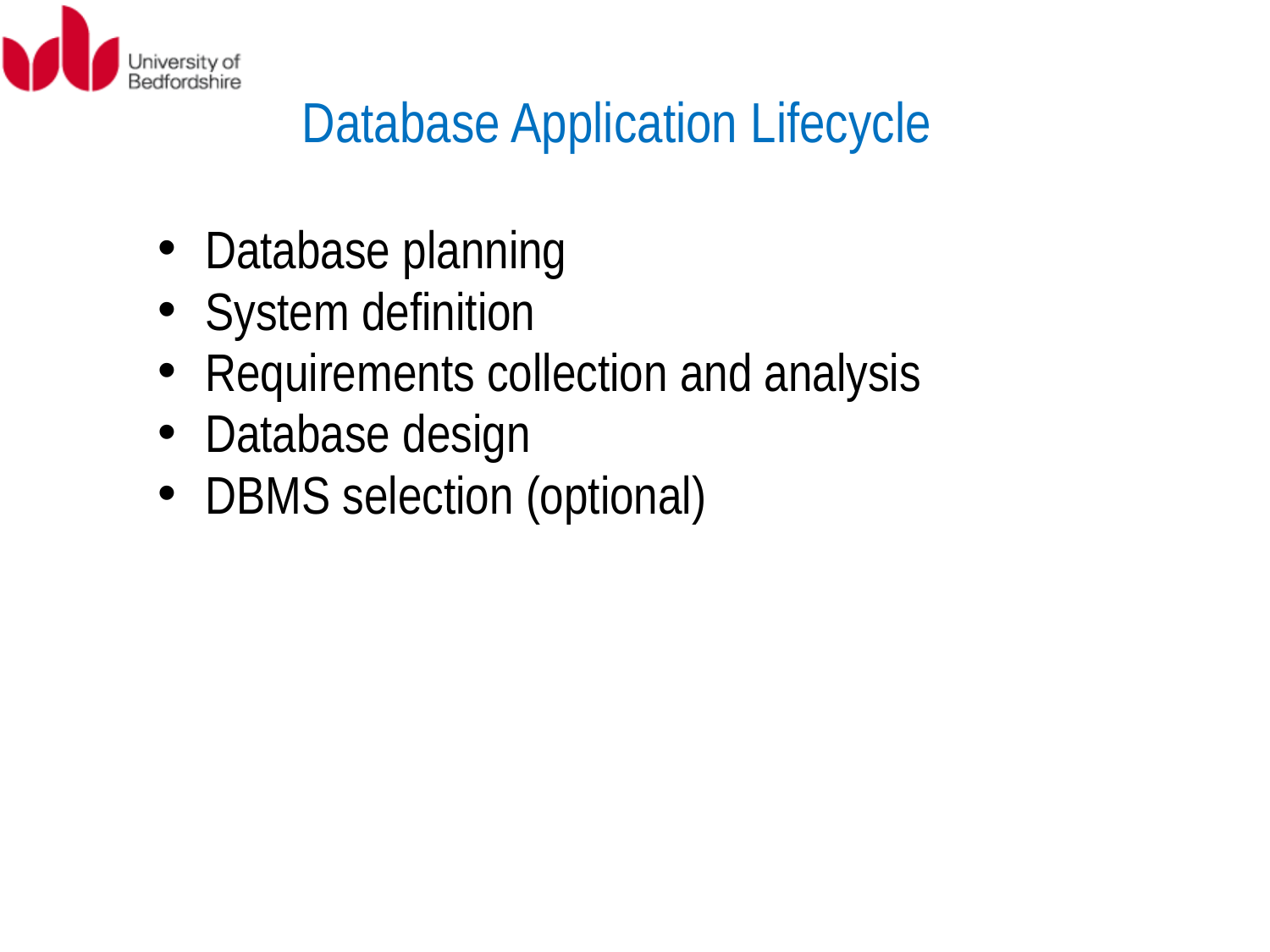

Database Application Lifecycle
Database planning
System definition
Requirements collection and analysis
Database design
DBMS selection (optional)